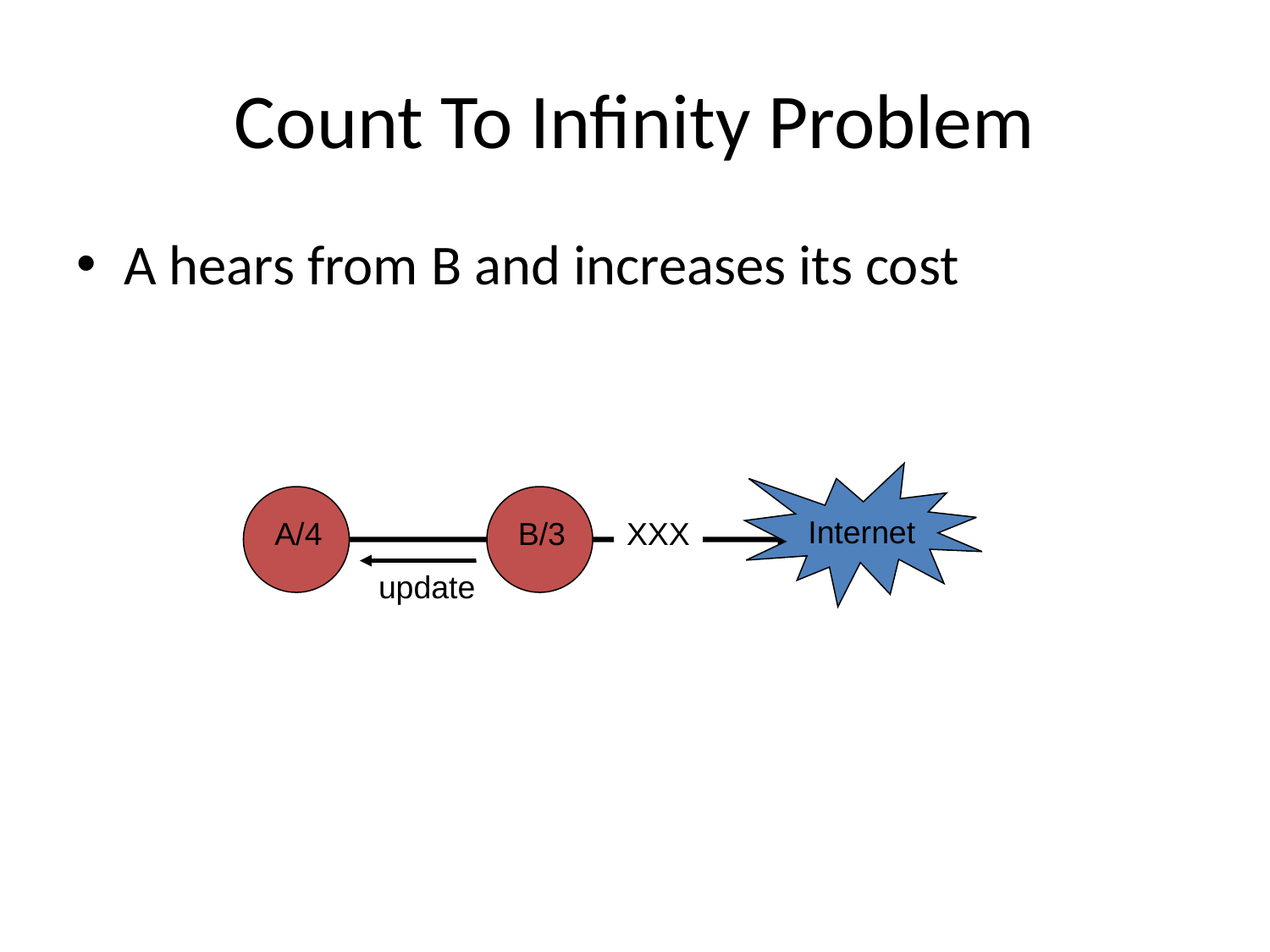

# Count To Infinity Problem
A hears from B and increases its cost

Internet

A/4
B/3
XXX

update